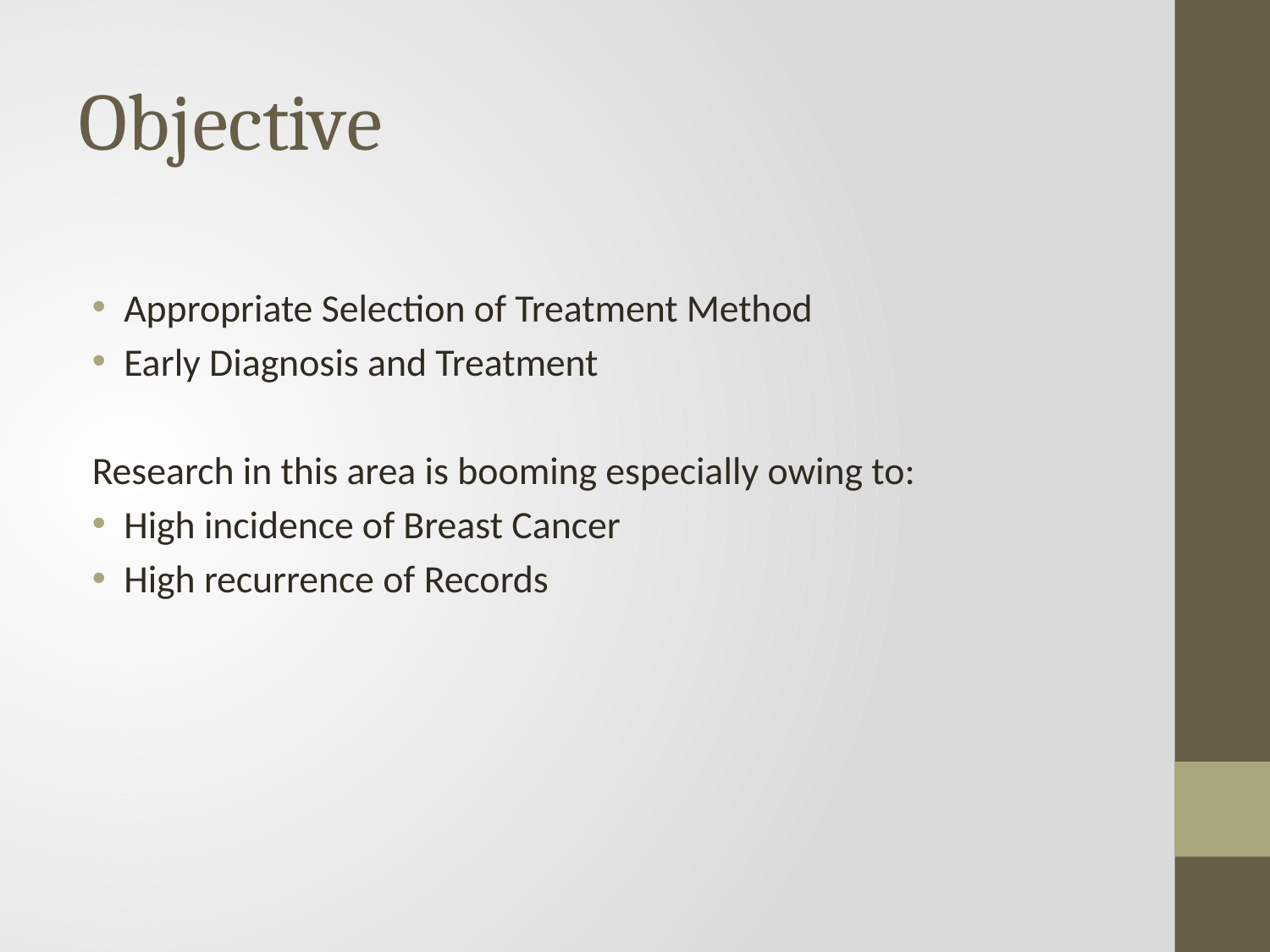

# Objective

Appropriate Selection of Treatment Method
Early Diagnosis and Treatment

Research in this area is booming especially owing to:
High incidence of Breast Cancer
High recurrence of Records